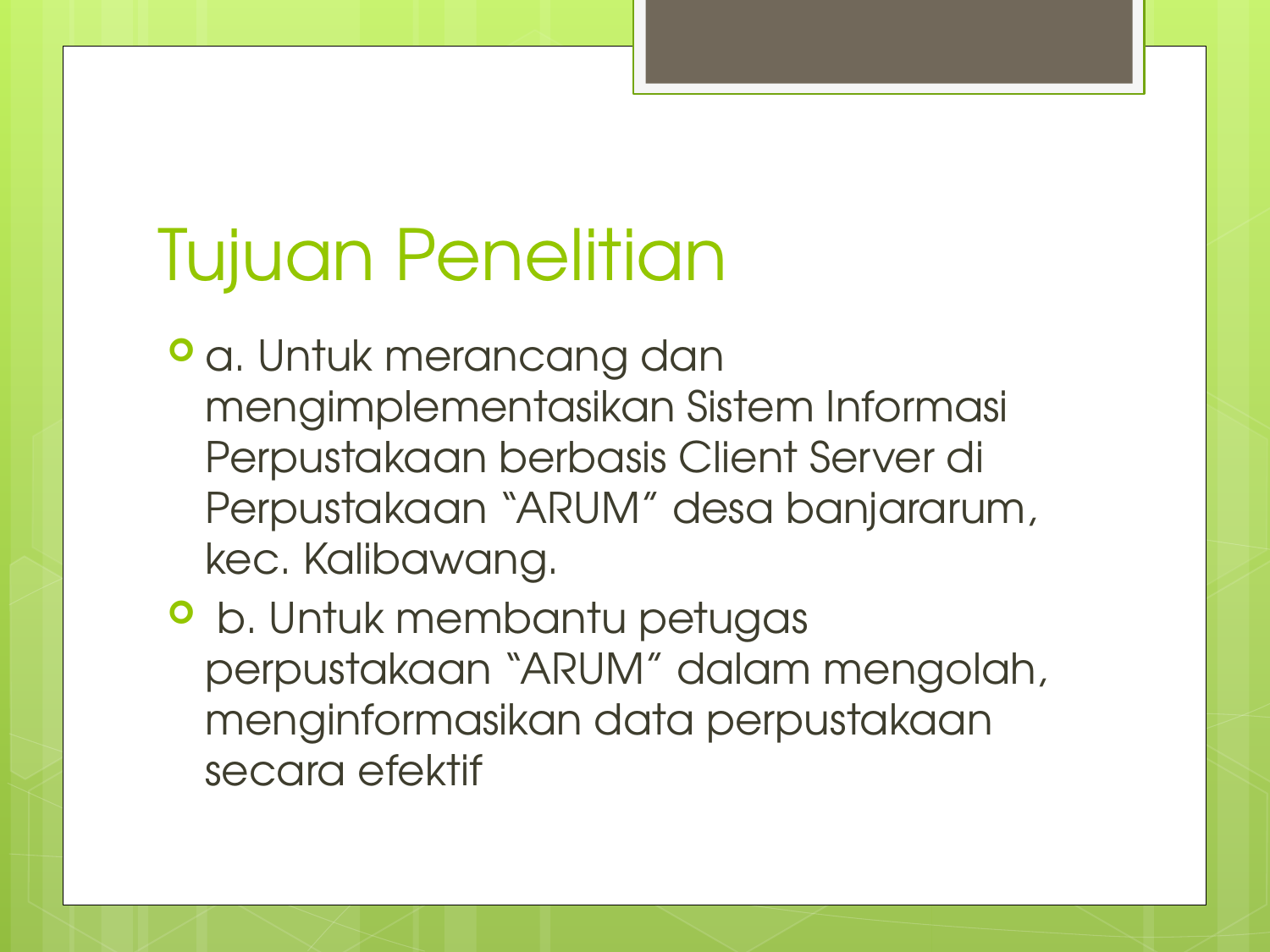

# Tujuan Penelitian
a. Untuk merancang dan mengimplementasikan Sistem Informasi Perpustakaan berbasis Client Server di Perpustakaan “ARUM” desa banjararum, kec. Kalibawang.
 b. Untuk membantu petugas perpustakaan “ARUM” dalam mengolah, menginformasikan data perpustakaan secara efektif